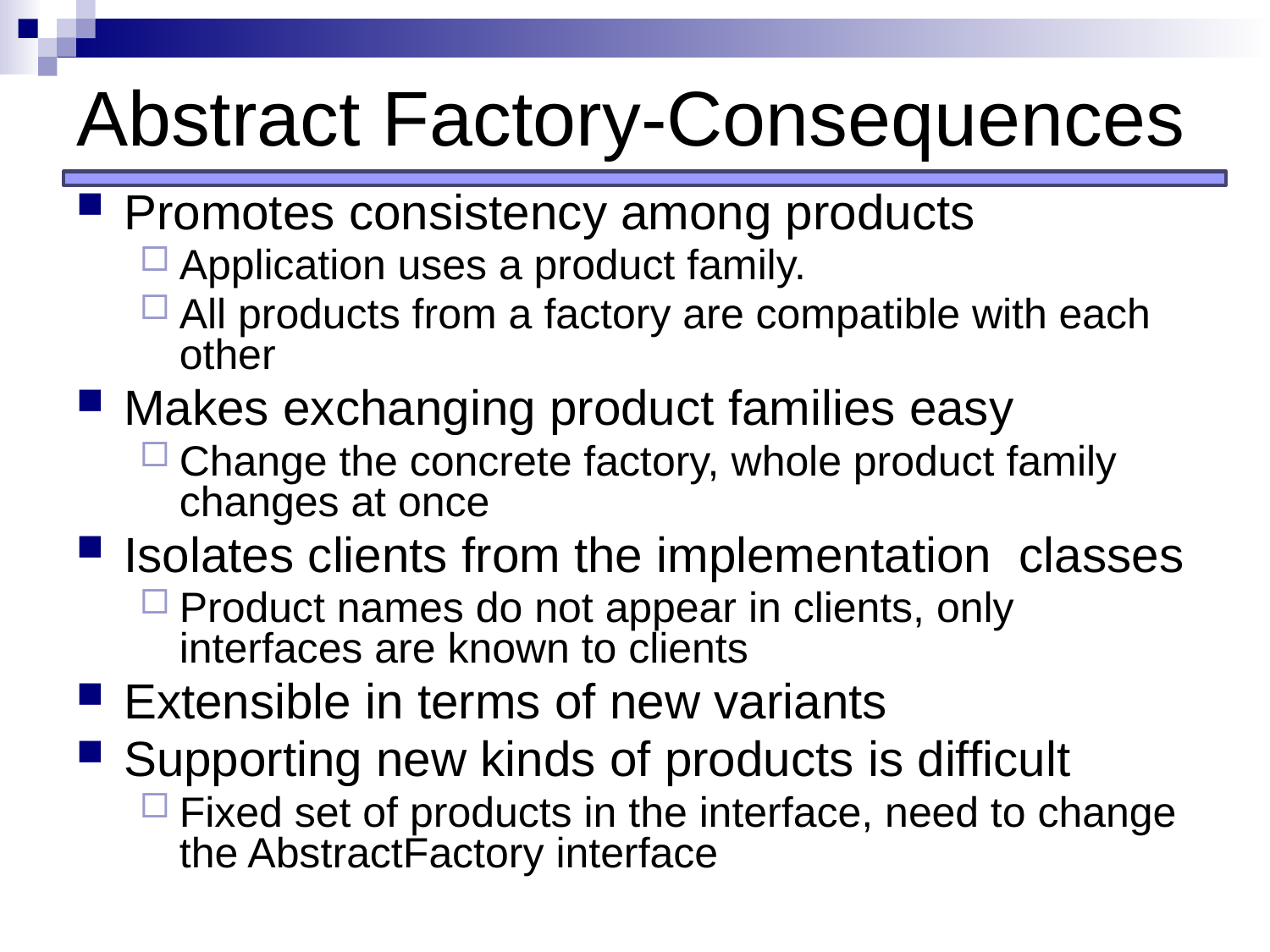

# Abstract Factory-Consequences
Promotes consistency among products
Application uses a product family.
All products from a factory are compatible with each other
Makes exchanging product families easy
Change the concrete factory, whole product family changes at once
Isolates clients from the implementation  classes
Product names do not appear in clients, only interfaces are known to clients
Extensible in terms of new variants
Supporting new kinds of products is difficult
Fixed set of products in the interface, need to change the AbstractFactory interface